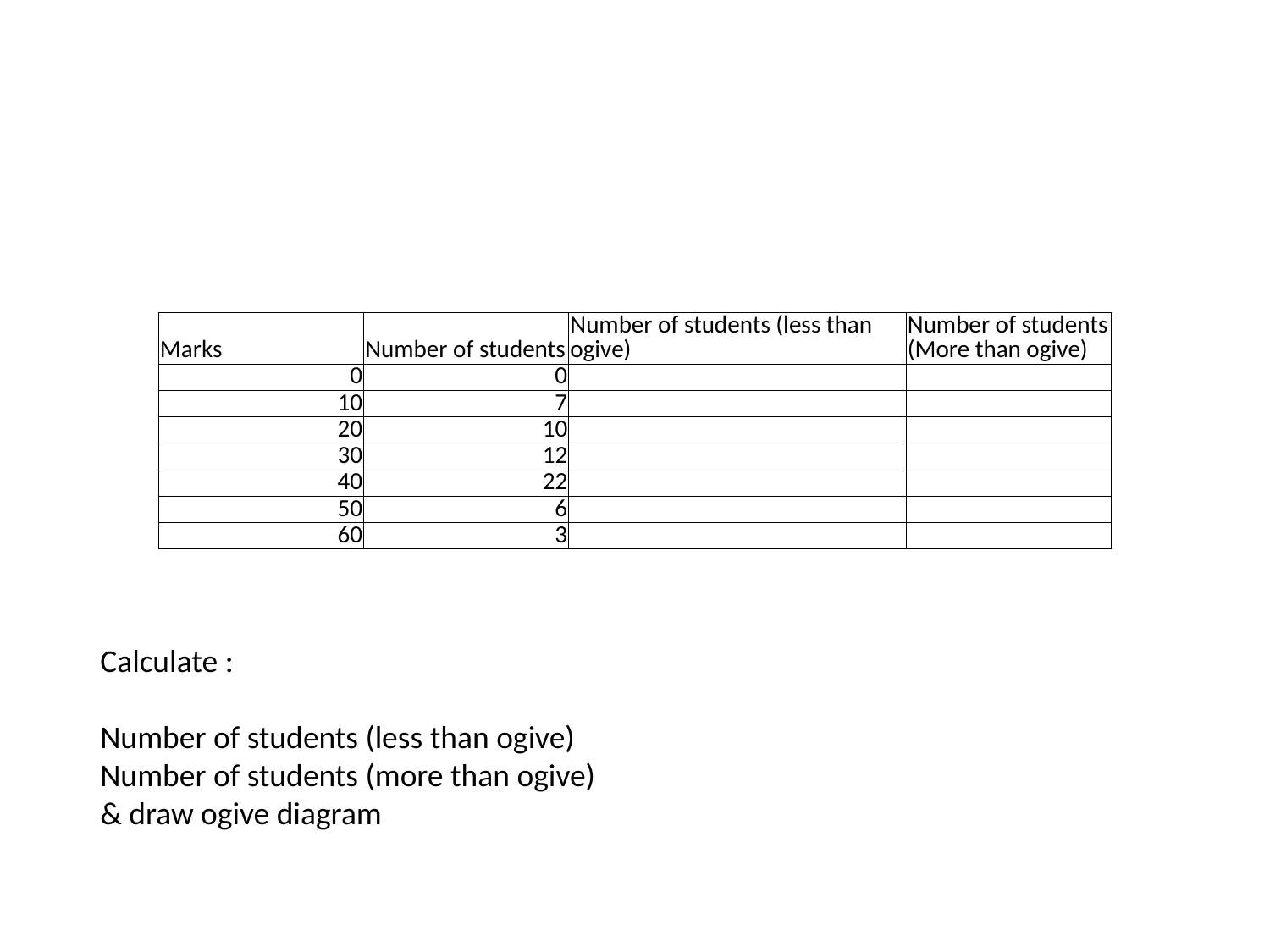

| Marks | Number of students | Number of students (less than ogive) | Number of students (More than ogive) |
| --- | --- | --- | --- |
| 0 | 0 |  |  |
| 10 | 7 |  |  |
| 20 | 10 |  |  |
| 30 | 12 |  |  |
| 40 | 22 |  |  |
| 50 | 6 |  |  |
| 60 | 3 |  |  |
Calculate :

Number of students (less than ogive)
Number of students (more than ogive)
& draw ogive diagram